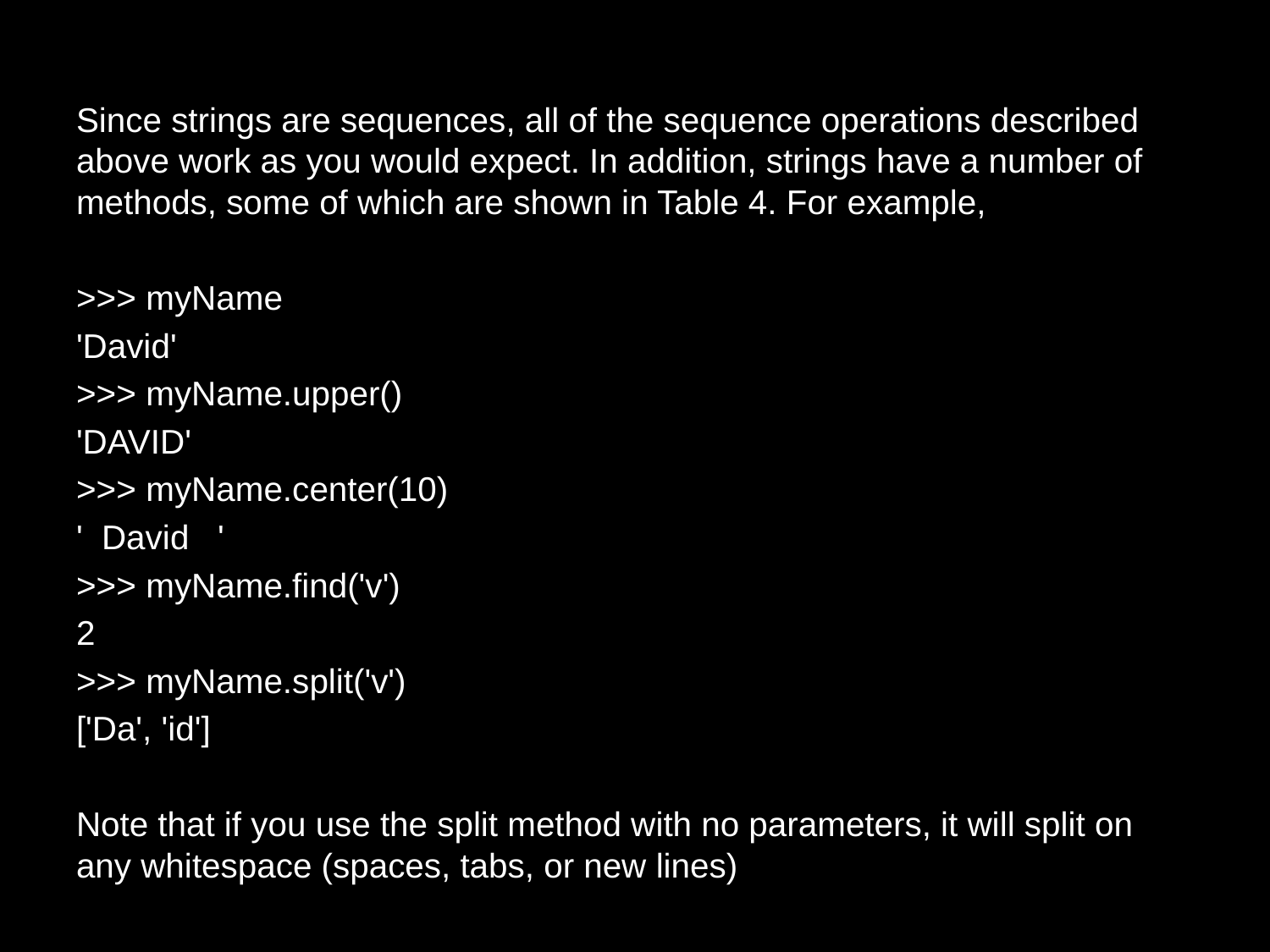

Since strings are sequences, all of the sequence operations described above work as you would expect. In addition, strings have a number of methods, some of which are shown in Table 4. For example,

>>> myName
'David'
>>> myName.upper()
'DAVID'
>>> myName.center(10)
'  David   '
>>> myName.find('v')
2
>>> myName.split('v')
['Da', 'id']

Note that if you use the split method with no parameters, it will split on any whitespace (spaces, tabs, or new lines)